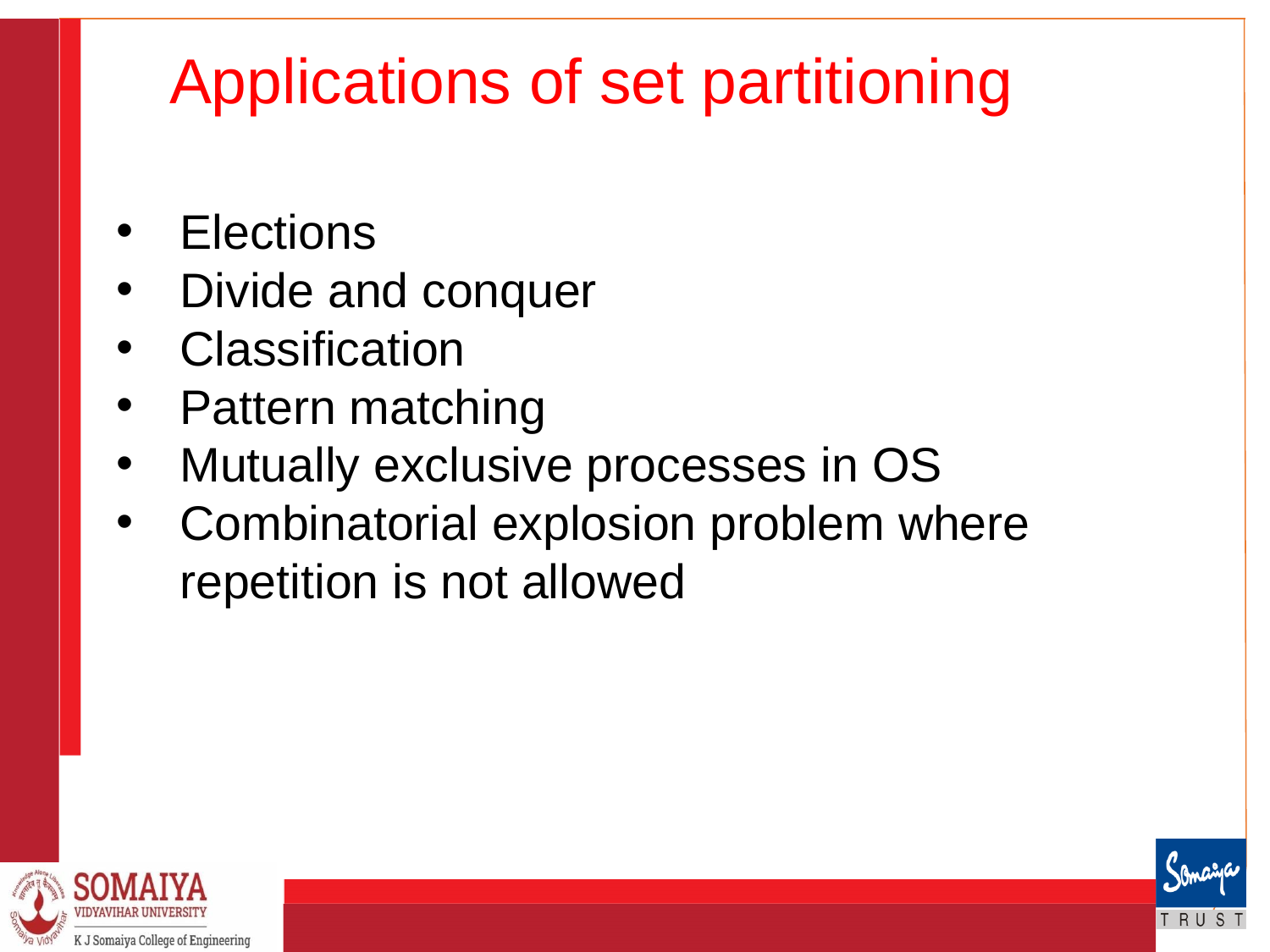

# Applications of set partitioning
Elections
Divide and conquer
Classification
Pattern matching
Mutually exclusive processes in OS
Combinatorial explosion problem where repetition is not allowed